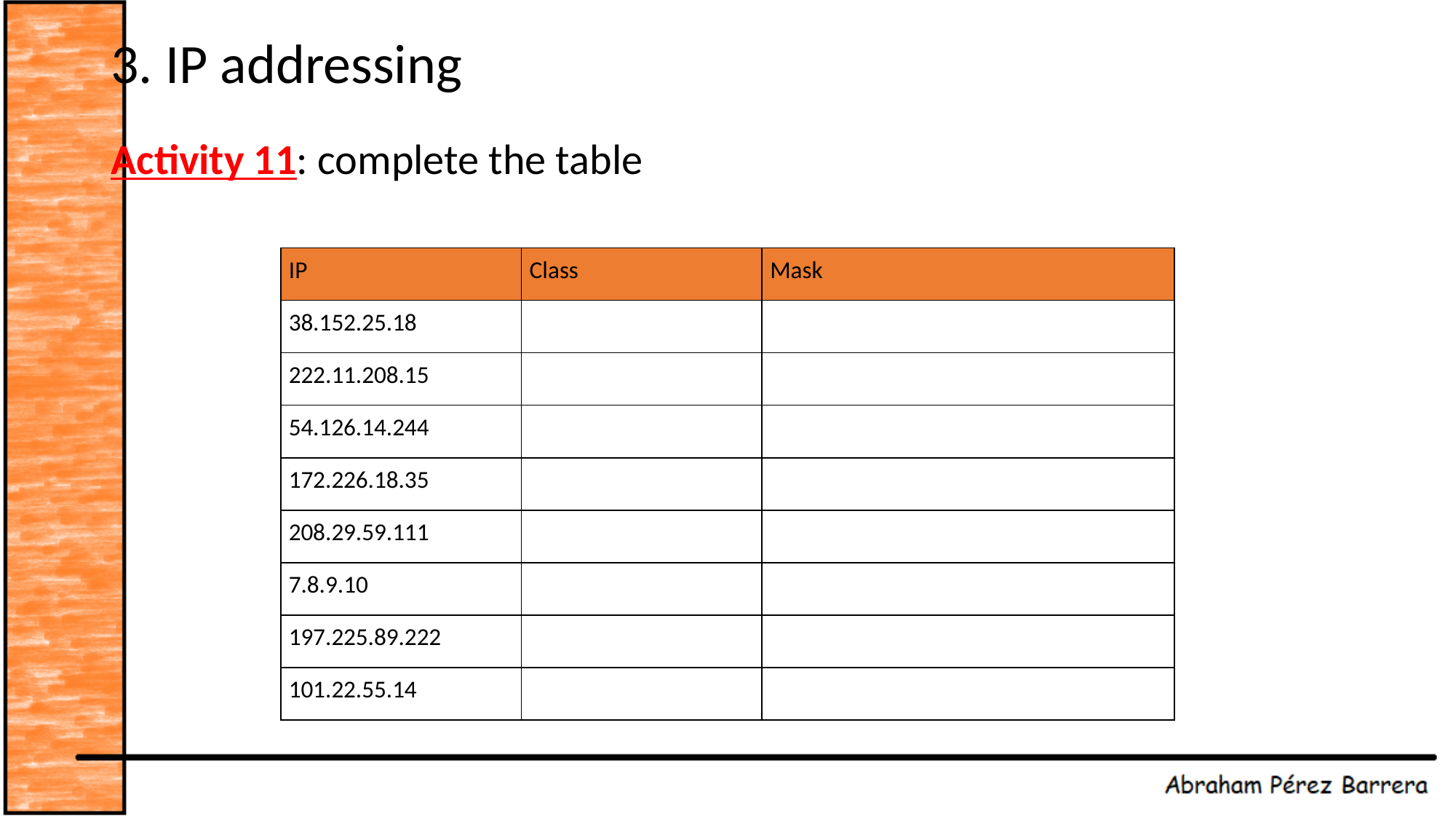

# 3. IP addressing
Activity 11: complete the table
| IP | Class | Mask |
| --- | --- | --- |
| 38.152.25.18 |  |  |
| 222.11.208.15 |  |  |
| 54.126.14.244 |  |  |
| 172.226.18.35 |  |  |
| 208.29.59.111 |  |  |
| 7.8.9.10 |  |  |
| 197.225.89.222 |  |  |
| 101.22.55.14 |  |  |